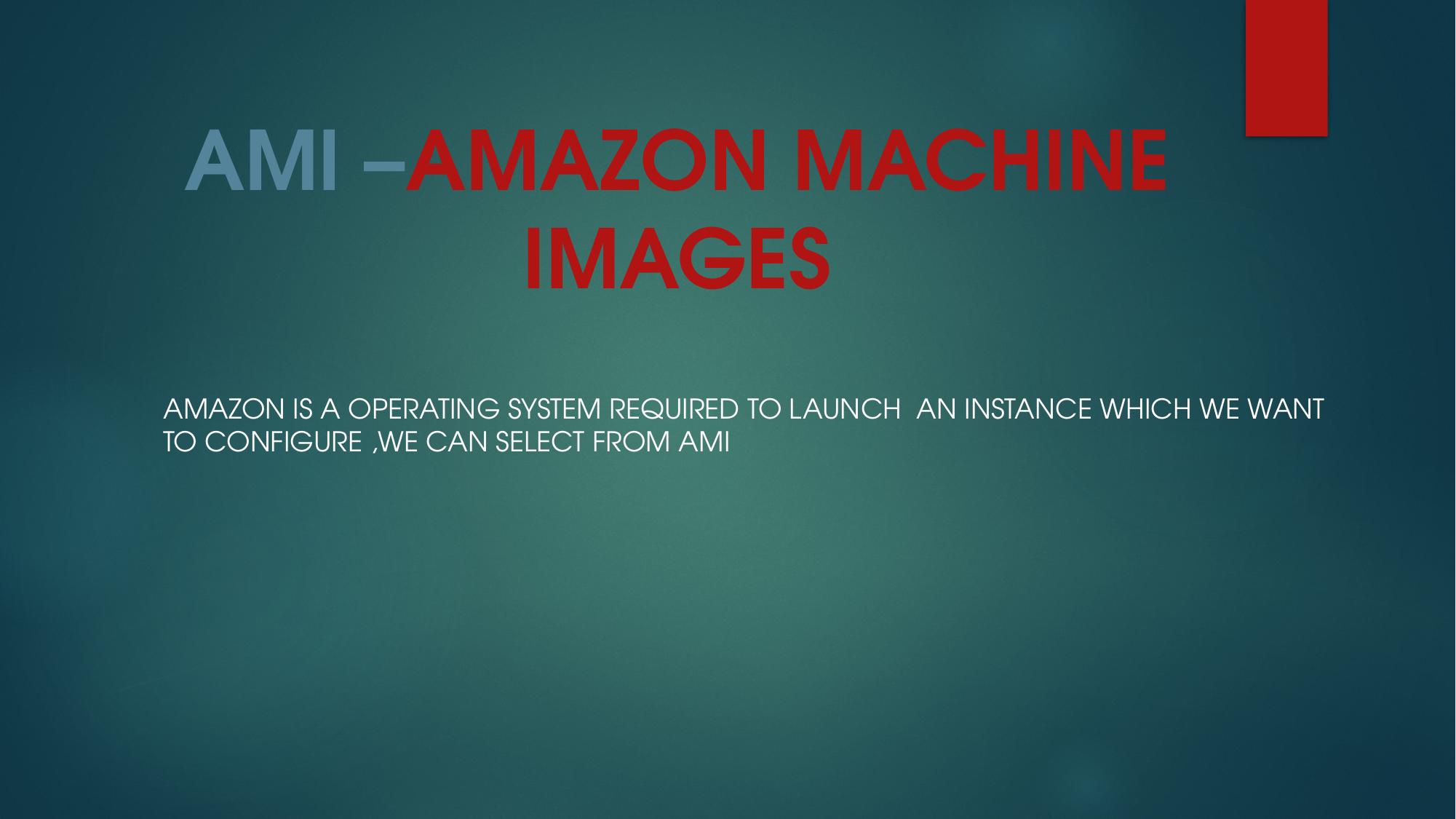

AMI –AMAZON MACHINE IMAGES
AMAZON IS A OPERATING SYSTEM REQUIRED TO LAUNCH  AN INSTANCE WHICH WE WANT TO CONFIGURE ,WE CAN SELECT FROM AMI